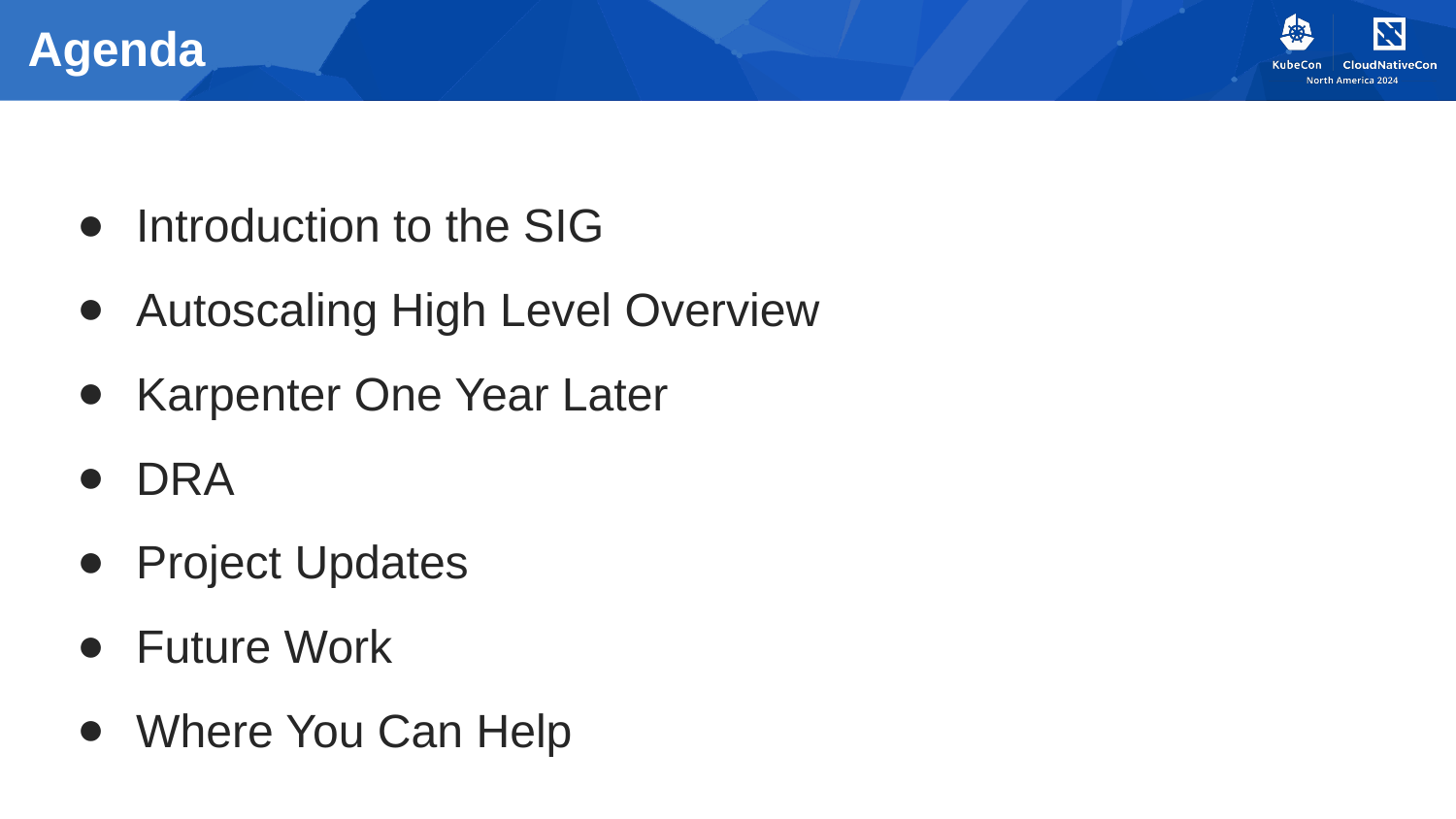

Agenda
# Introduction to the SIG
Autoscaling High Level Overview
Karpenter One Year Later
DRA
Project Updates
Future Work
Where You Can Help